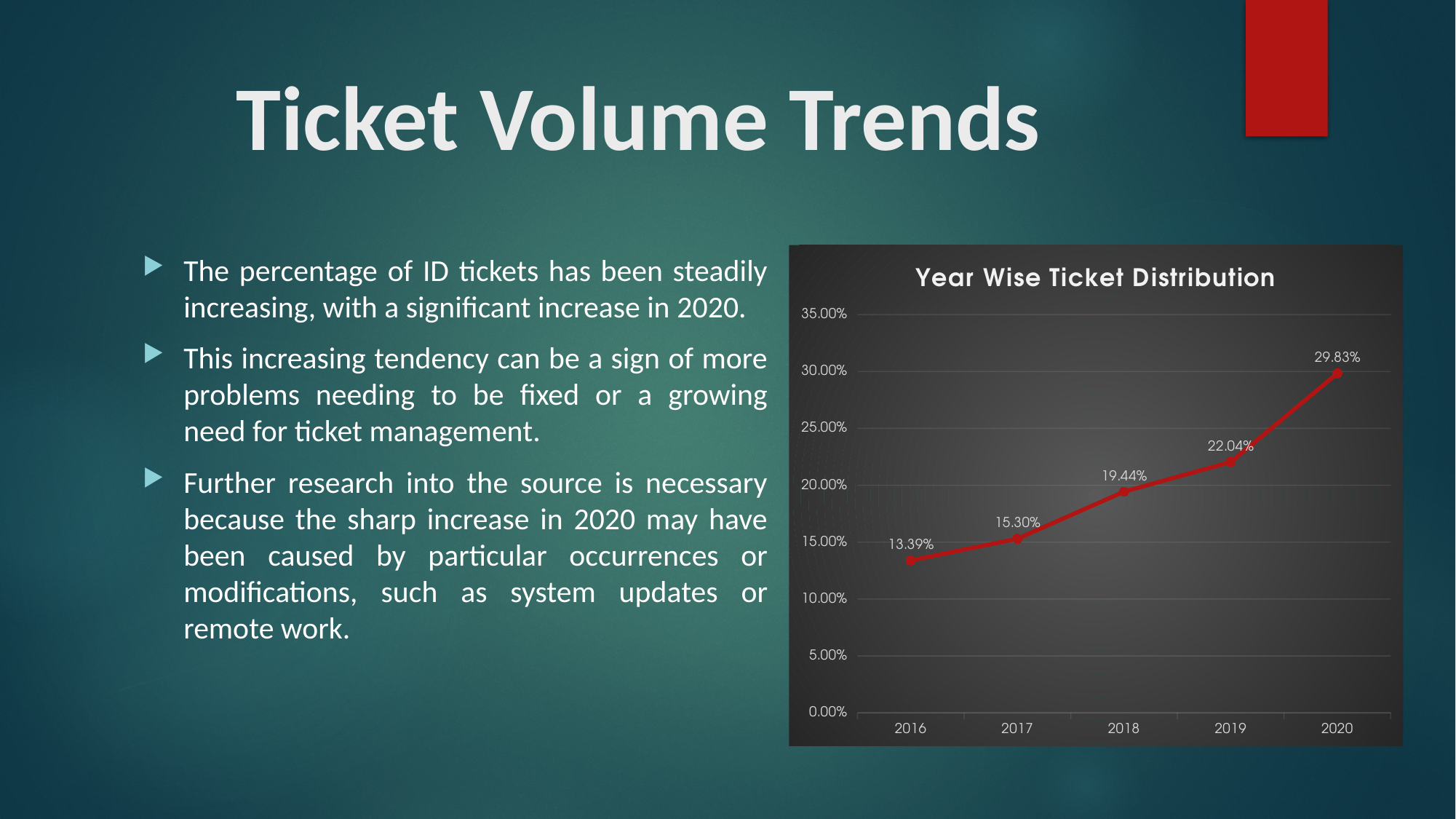

# Ticket Volume Trends

### Chart: Year Wise Ticket Distribution

| Category | Total |
|---|---|
| 2016 | 0.13385915608525303 |
| 2017 | 0.1529774969742969 |
| 2018 | 0.1944039877741082 |
| 2019 | 0.22041477773903054 |
| 2020 | 0.29834458142731135 |
The percentage of ID tickets has been steadily increasing, with a significant increase in 2020.
This increasing tendency can be a sign of more problems needing to be fixed or a growing need for ticket management.
Further research into the source is necessary because the sharp increase in 2020 may have been caused by particular occurrences or modifications, such as system updates or remote work.